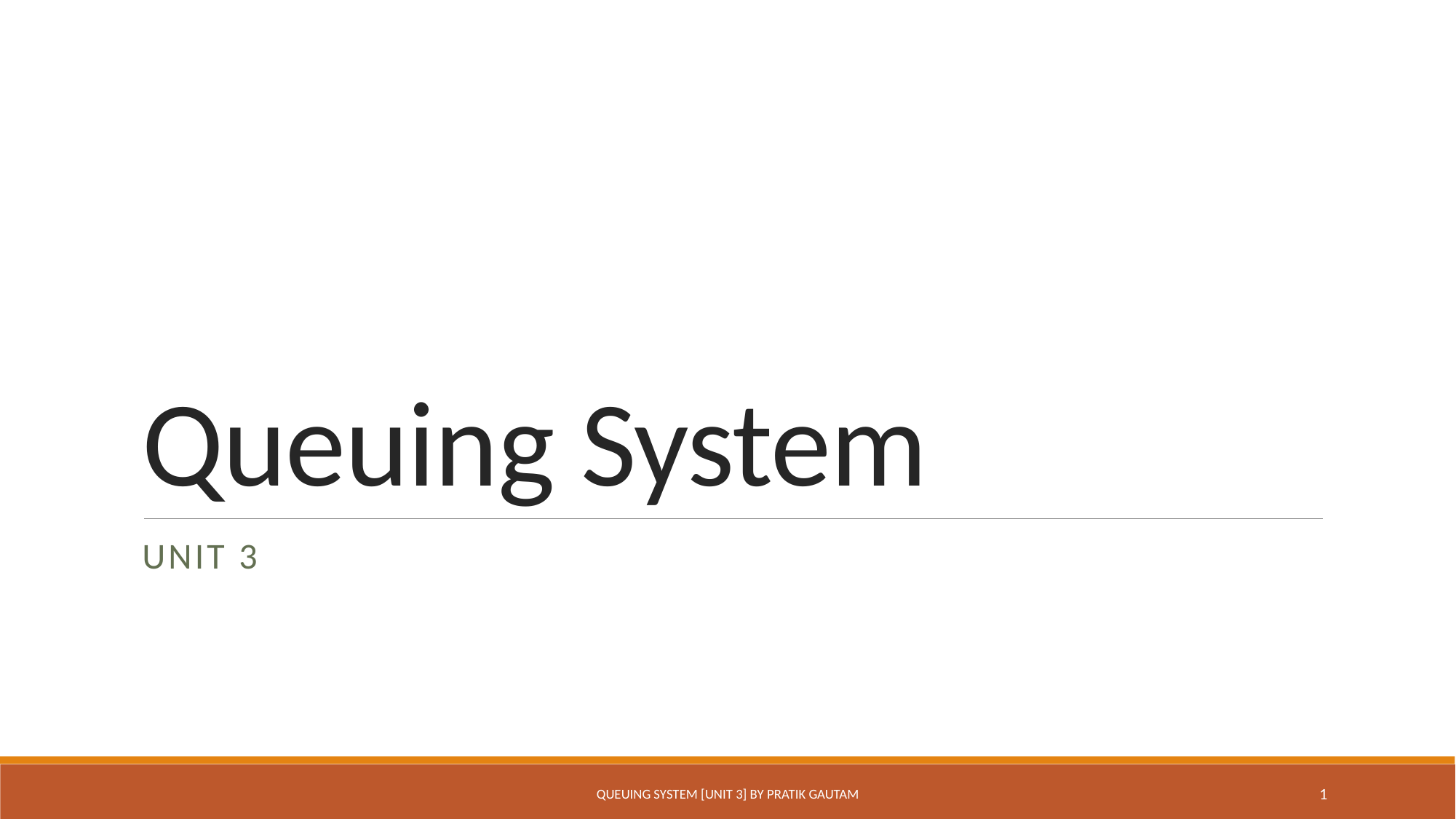

# Queuing System
Unit 3
Queuing System [Unit 3] By Pratik Gautam
1